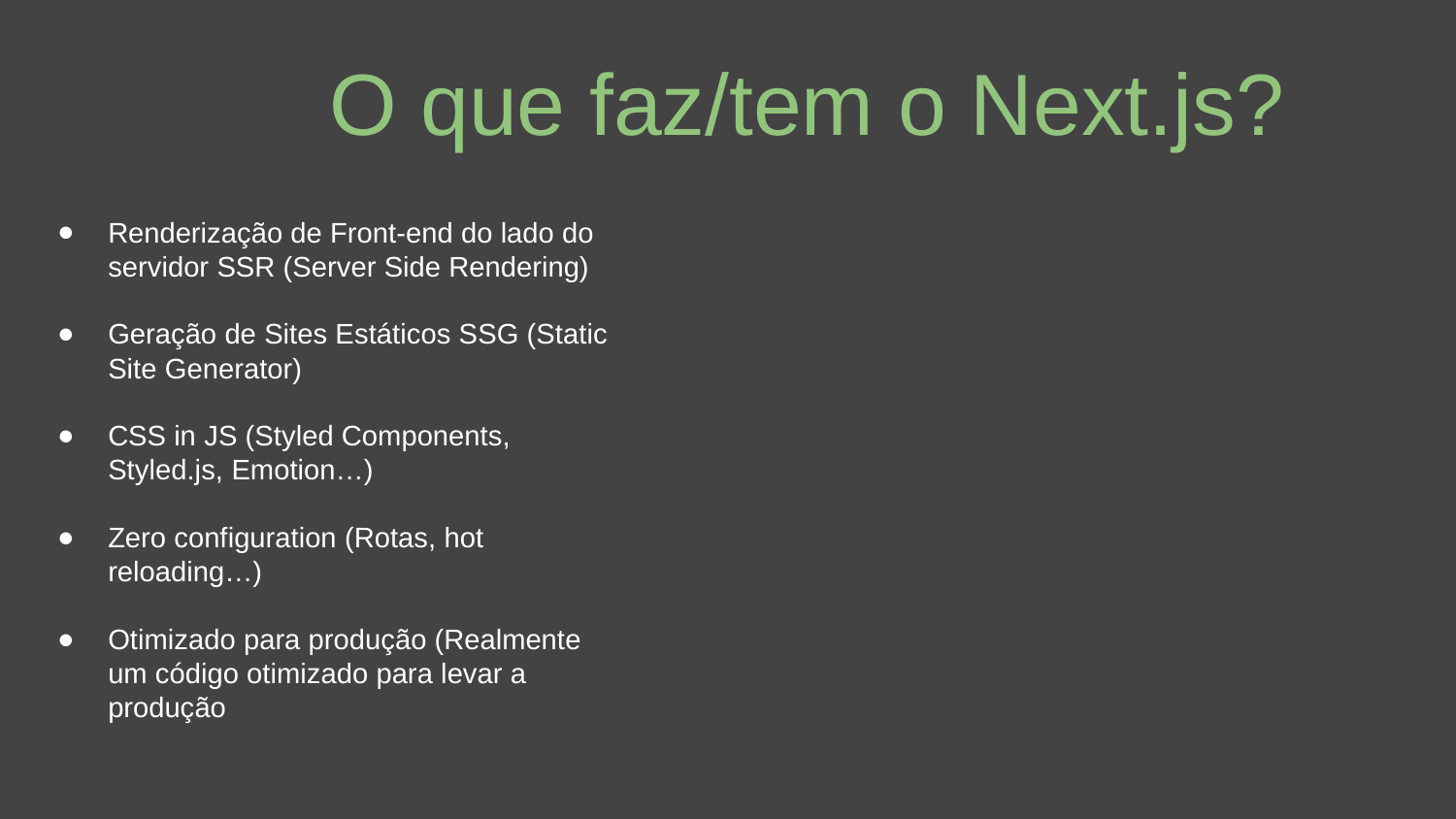

O que faz/tem o Next.js?
Renderização de Front-end do lado do servidor SSR (Server Side Rendering)

Geração de Sites Estáticos SSG (Static Site Generator)

CSS in JS (Styled Components, Styled.js, Emotion…)

Zero configuration (Rotas, hot reloading…)

Otimizado para produção (Realmente um código otimizado para levar a produção